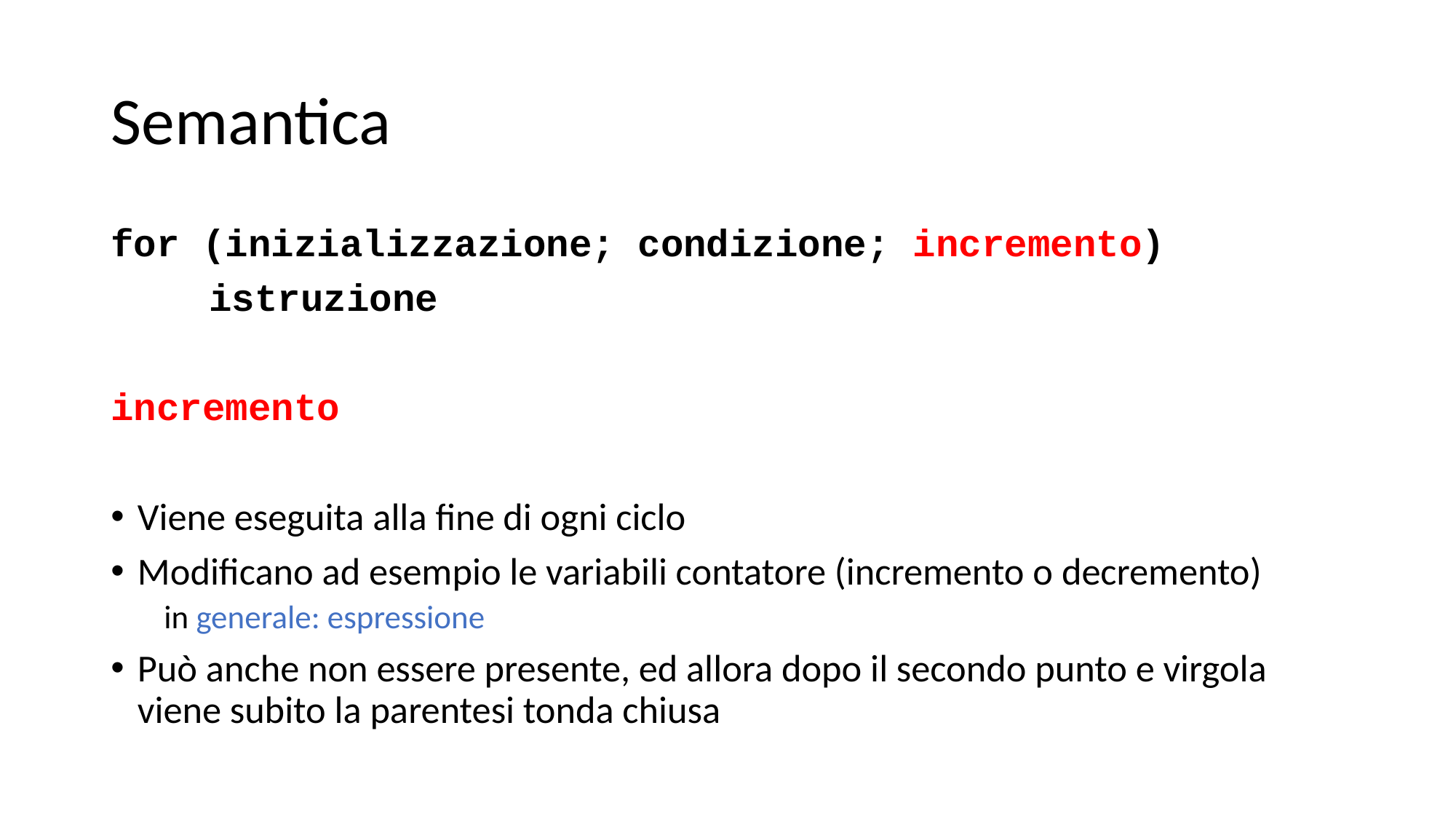

# Semantica
for (inizializzazione; condizione; incremento)
	istruzione

incremento

Viene eseguita alla fine di ogni ciclo
Modificano ad esempio le variabili contatore (incremento o decremento)
in generale: espressione
Può anche non essere presente, ed allora dopo il secondo punto e virgola viene subito la parentesi tonda chiusa